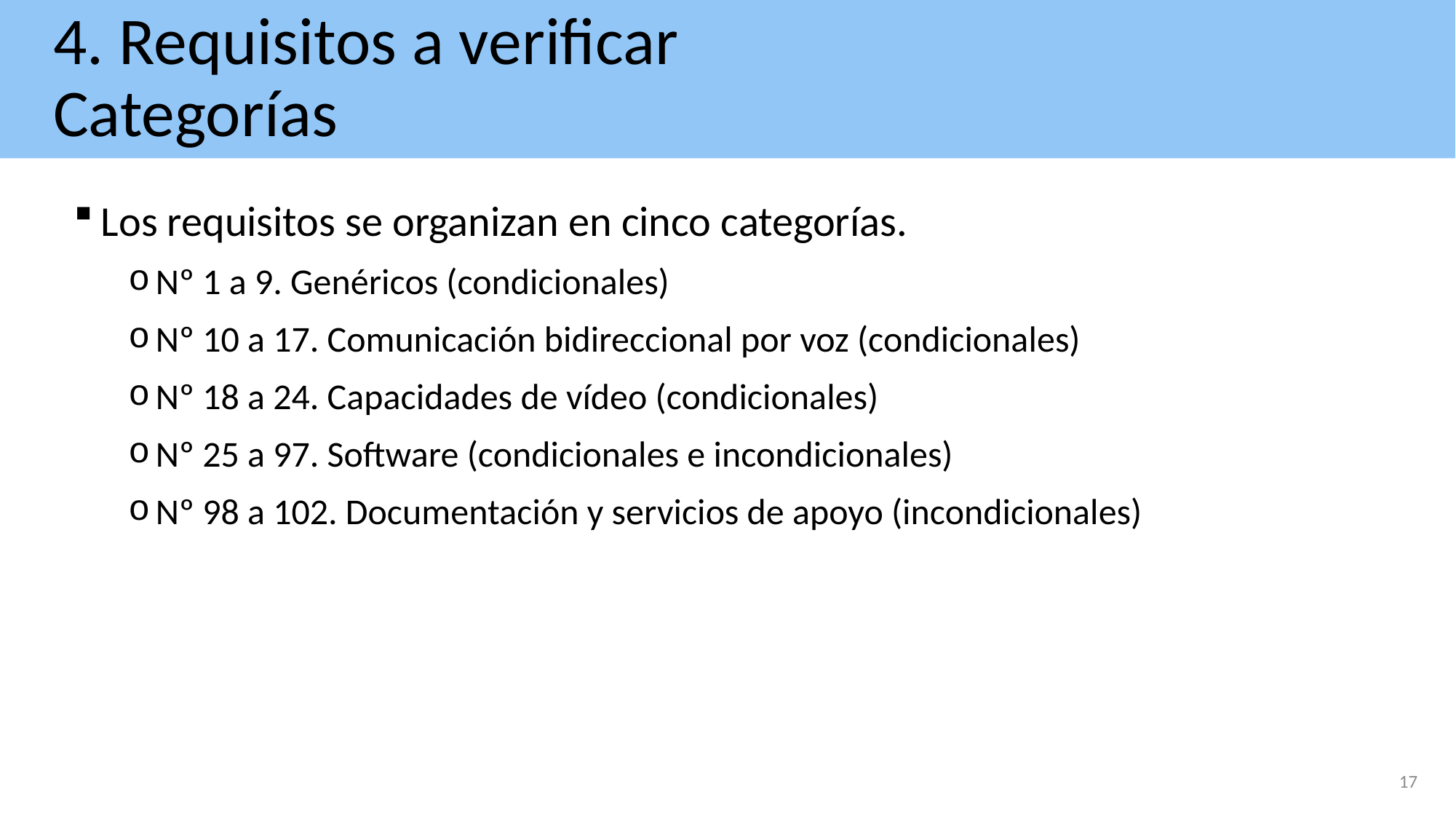

# 4. Requisitos a verificar Categorías
Los requisitos se organizan en cinco categorías.
Nº 1 a 9. Genéricos (condicionales)
Nº 10 a 17. Comunicación bidireccional por voz (condicionales)
Nº 18 a 24. Capacidades de vídeo (condicionales)
Nº 25 a 97. Software (condicionales e incondicionales)
Nº 98 a 102. Documentación y servicios de apoyo (incondicionales)

17